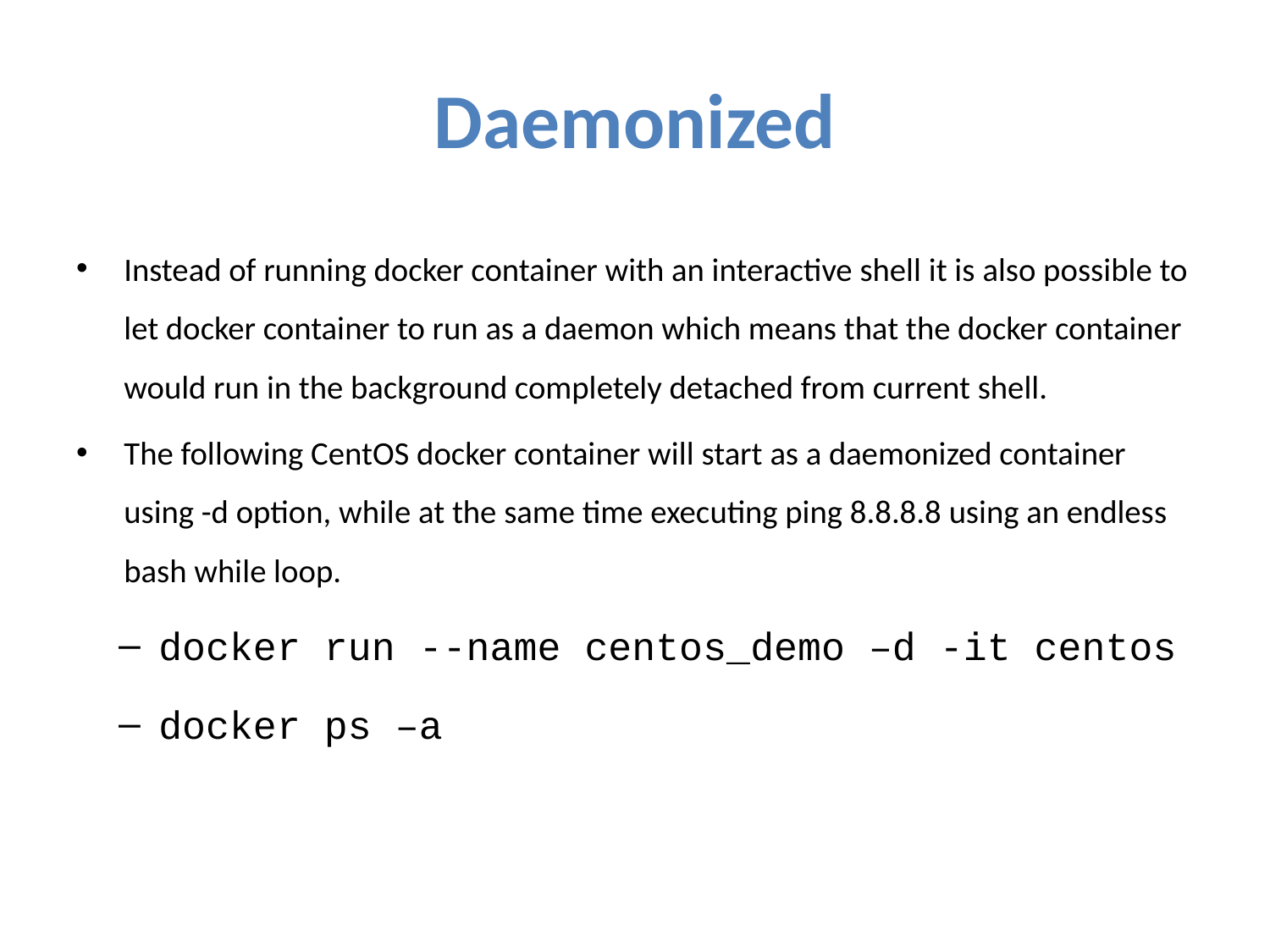

# Daemonized
Instead of running docker container with an interactive shell it is also possible to let docker container to run as a daemon which means that the docker container would run in the background completely detached from current shell.
The following CentOS docker container will start as a daemonized container using -d option, while at the same time executing ping 8.8.8.8 using an endless bash while loop.
docker run --name centos_demo –d -it centos
docker ps –a